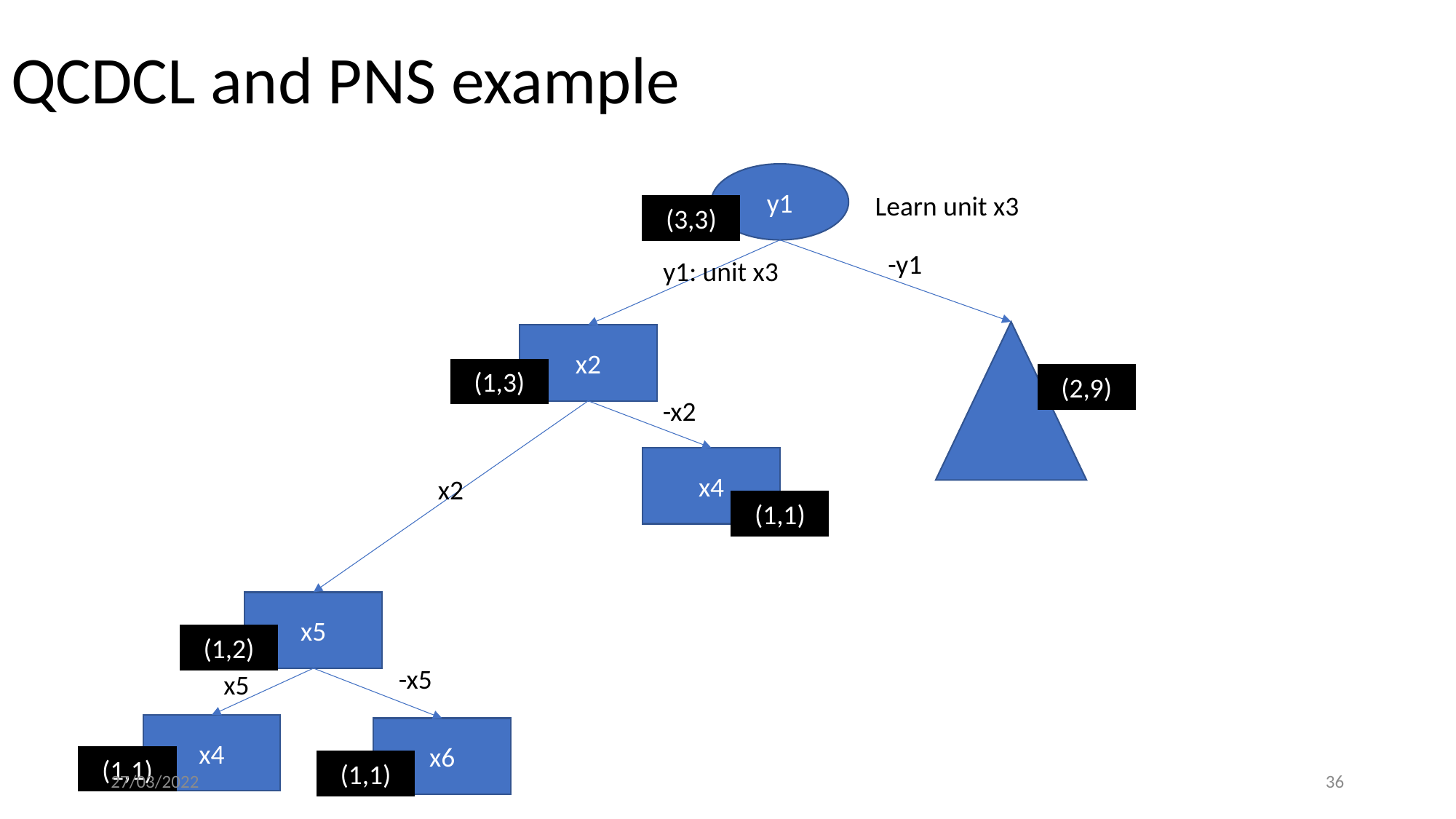

# QCDCL and PNS example
y1
Learn unit x3
(3,3)
-y1
y1: unit x3

x2
(1,3)
(2,9)
-x2
x4
x2
(1,1)
x5
(1,2)
-x5
x5
x4
x6
(1,1)
(1,1)
27/03/2022
36